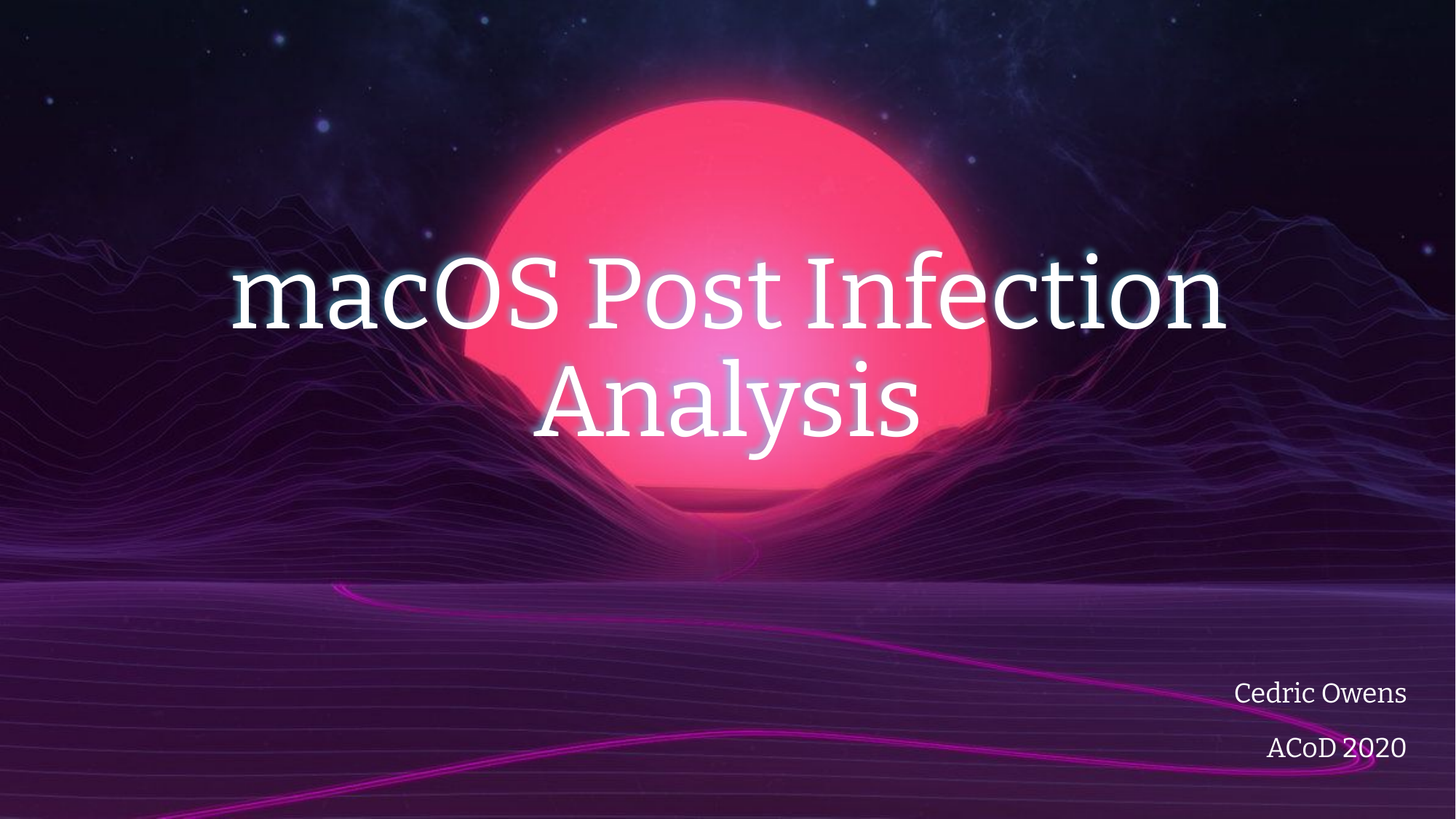

# macOS Post Infection Analysis
Cedric Owens
ACoD 2020